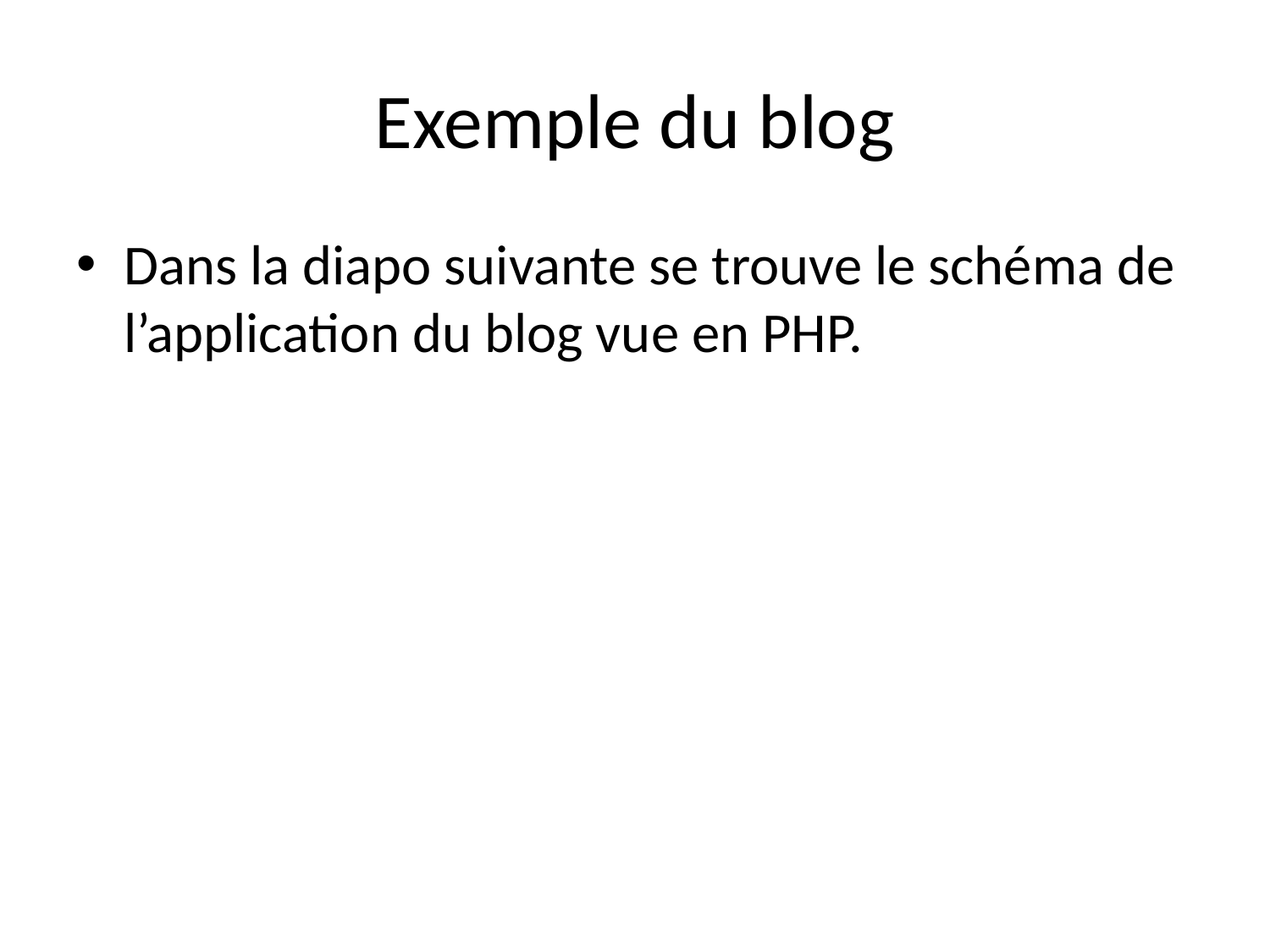

# Exemple du blog
Dans la diapo suivante se trouve le schéma de l’application du blog vue en PHP.